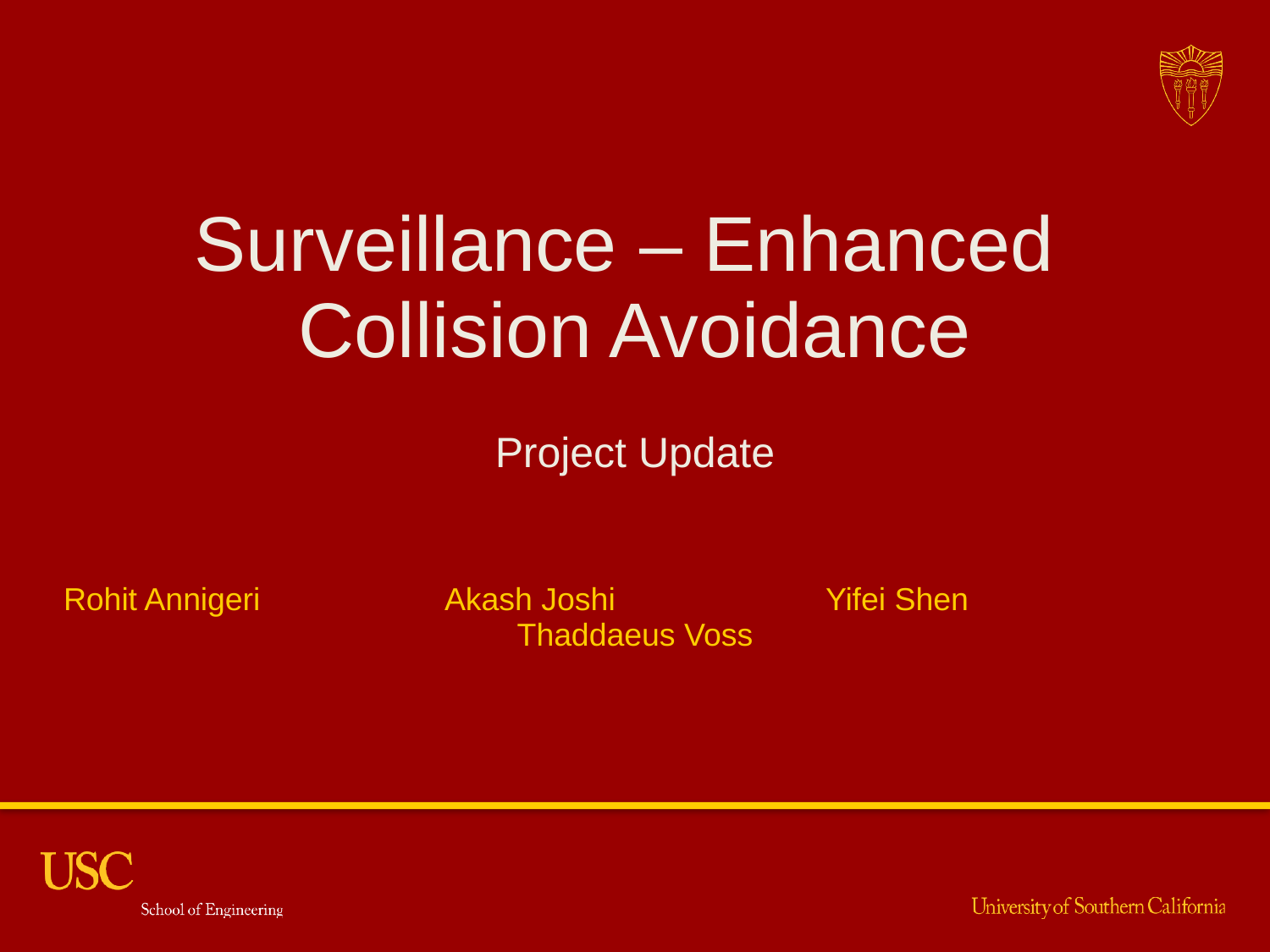

Surveillance – Enhanced
Collision Avoidance

Project Update
Rohit Annigeri		Akash Joshi		Yifei Shen		Thaddaeus Voss